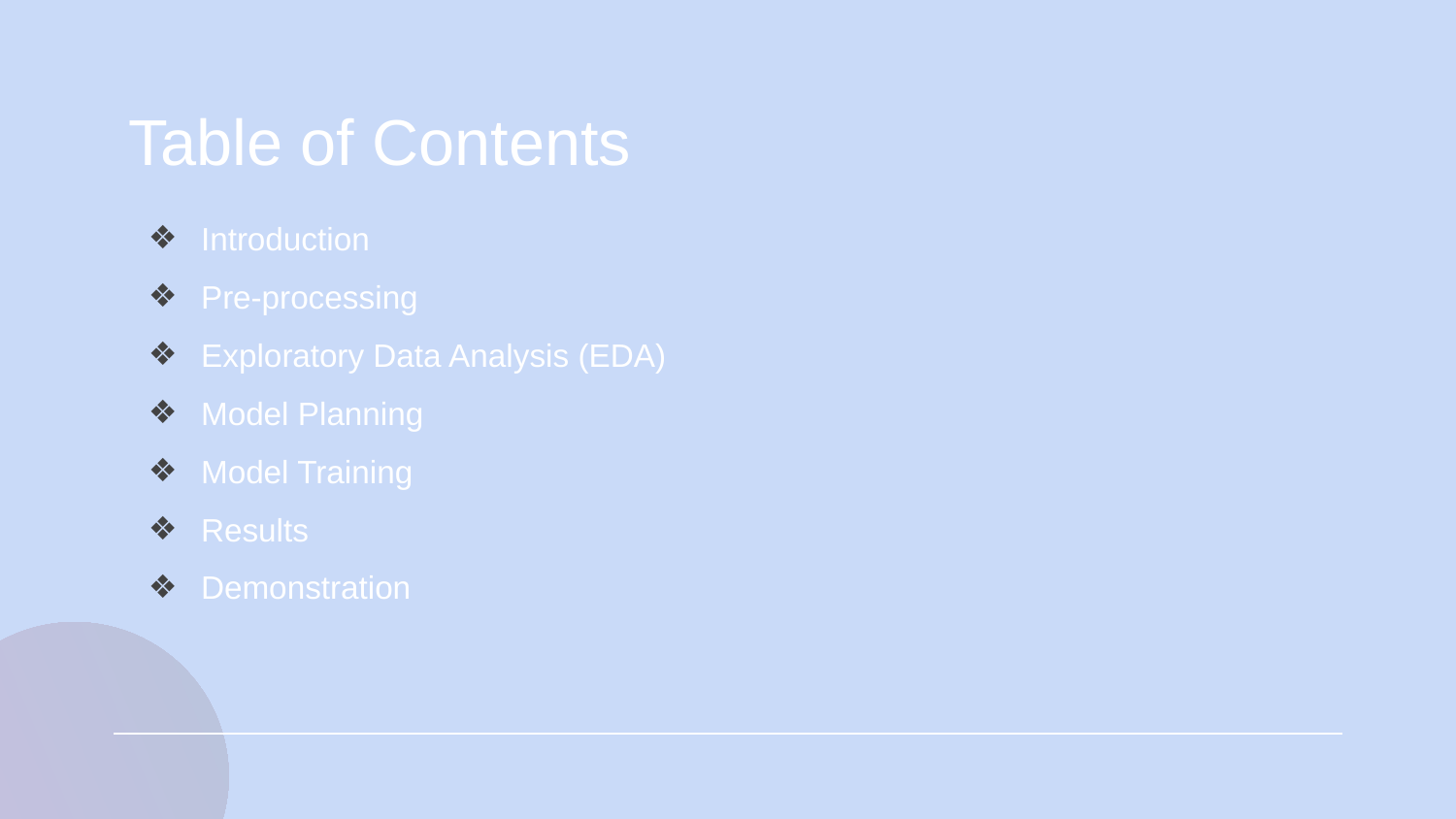

# Table of Contents
Introduction
Pre-processing
Exploratory Data Analysis (EDA)
Model Planning
Model Training
Results
Demonstration